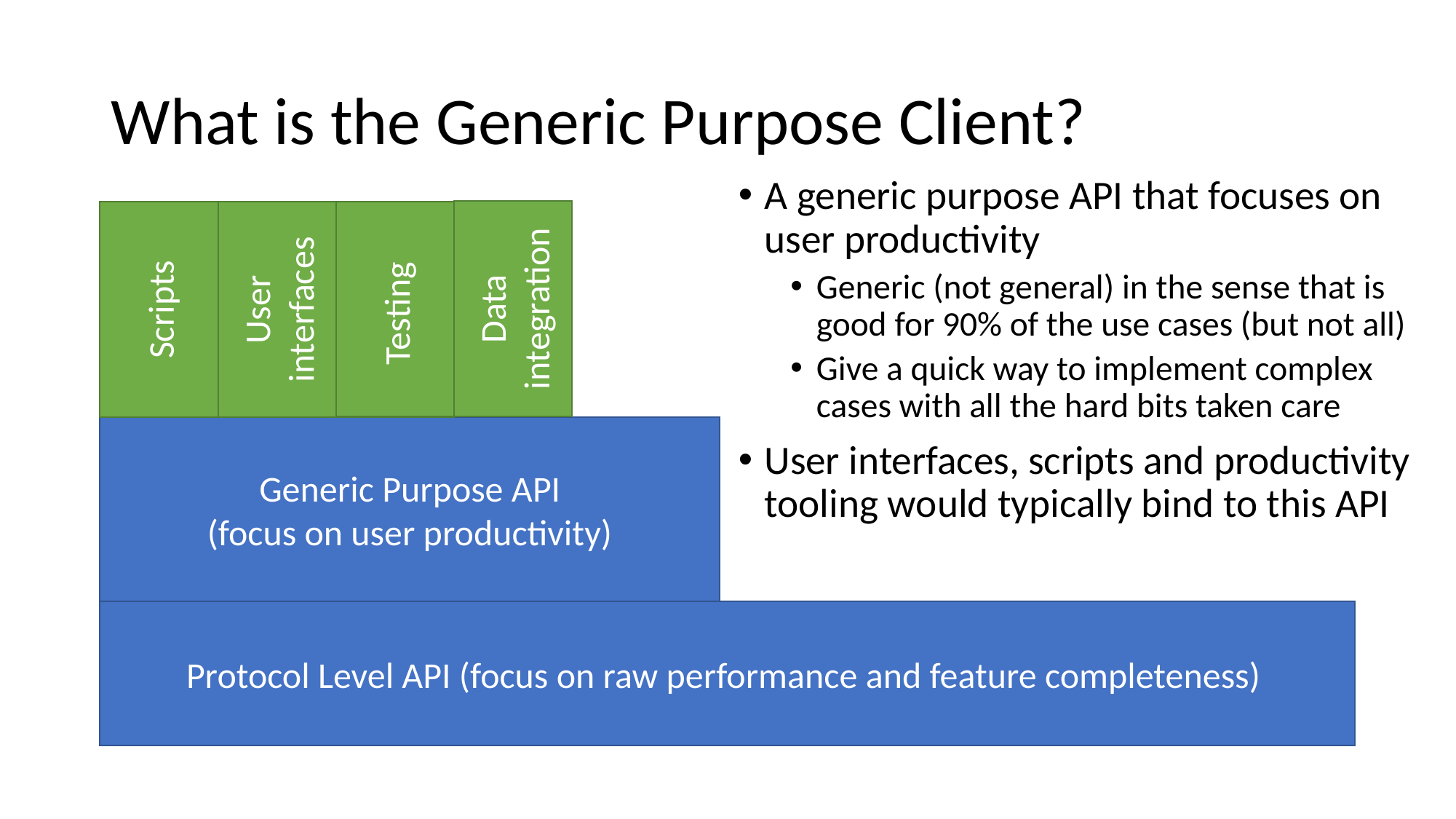

# What is the Generic Purpose Client?
A generic purpose API that focuses on user productivity
Generic (not general) in the sense that is good for 90% of the use cases (but not all)
Give a quick way to implement complex cases with all the hard bits taken care
User interfaces, scripts and productivity tooling would typically bind to this API
Data integration
Testing
User interfaces
Scripts
Generic Purpose API
(focus on user productivity)
Protocol Level API (focus on raw performance and feature completeness)